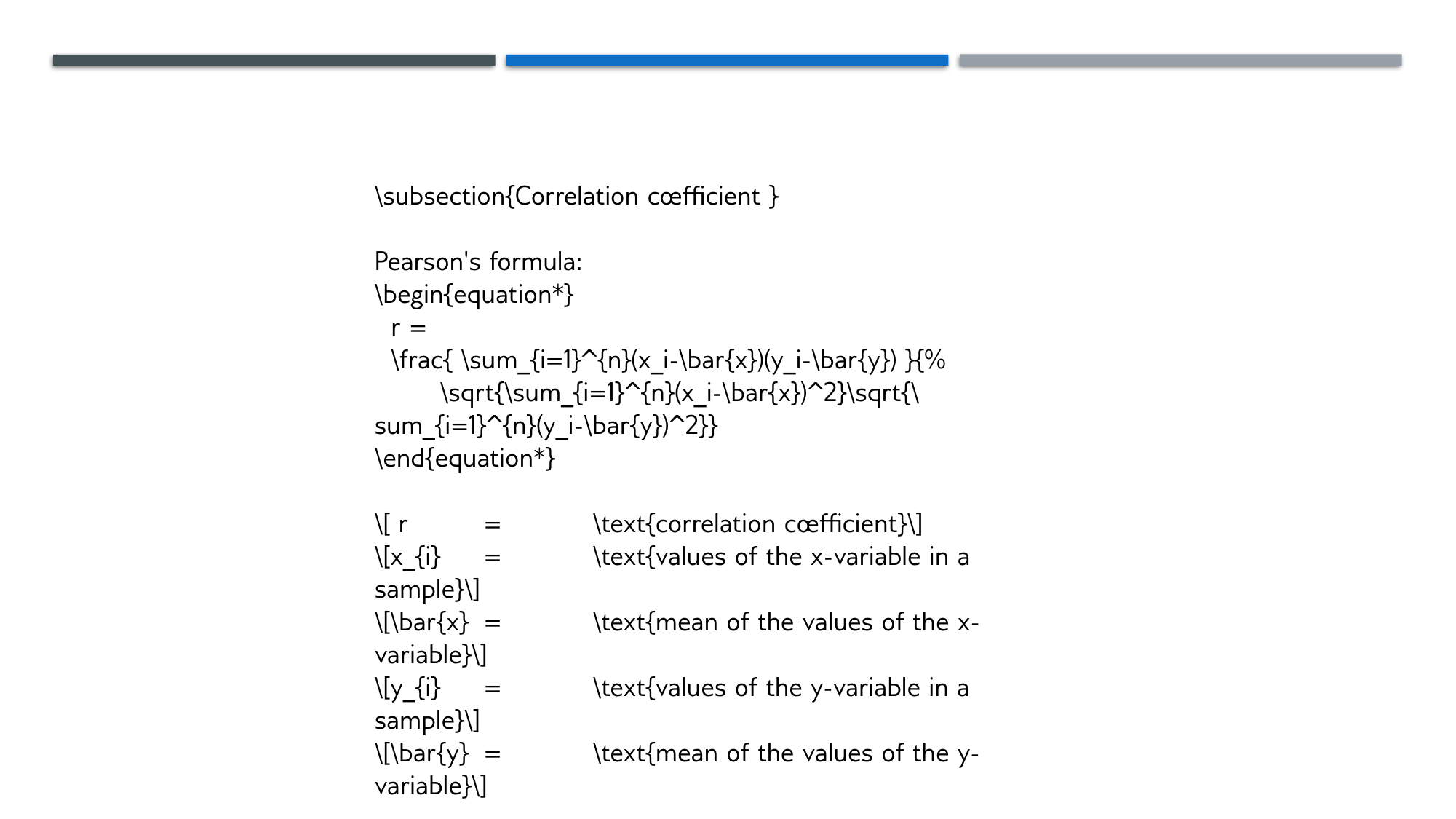

\subsection{Correlation coefficient }

Pearson's formula:
\begin{equation*}
  r =
  \frac{ \sum_{i=1}^{n}(x_i-\bar{x})(y_i-\bar{y}) }{%
        \sqrt{\sum_{i=1}^{n}(x_i-\bar{x})^2}\sqrt{\sum_{i=1}^{n}(y_i-\bar{y})^2}}
\end{equation*}

\[ r	=	\text{correlation coefficient}\]
\[x_{i}	=	\text{values of the x-variable in a sample}\]
\[\bar{x}	=	\text{mean of the values of the x-variable}\]
\[y_{i}	=	\text{values of the y-variable in a sample}\]
\[\bar{y}	=	\text{mean of the values of the y-variable}\]